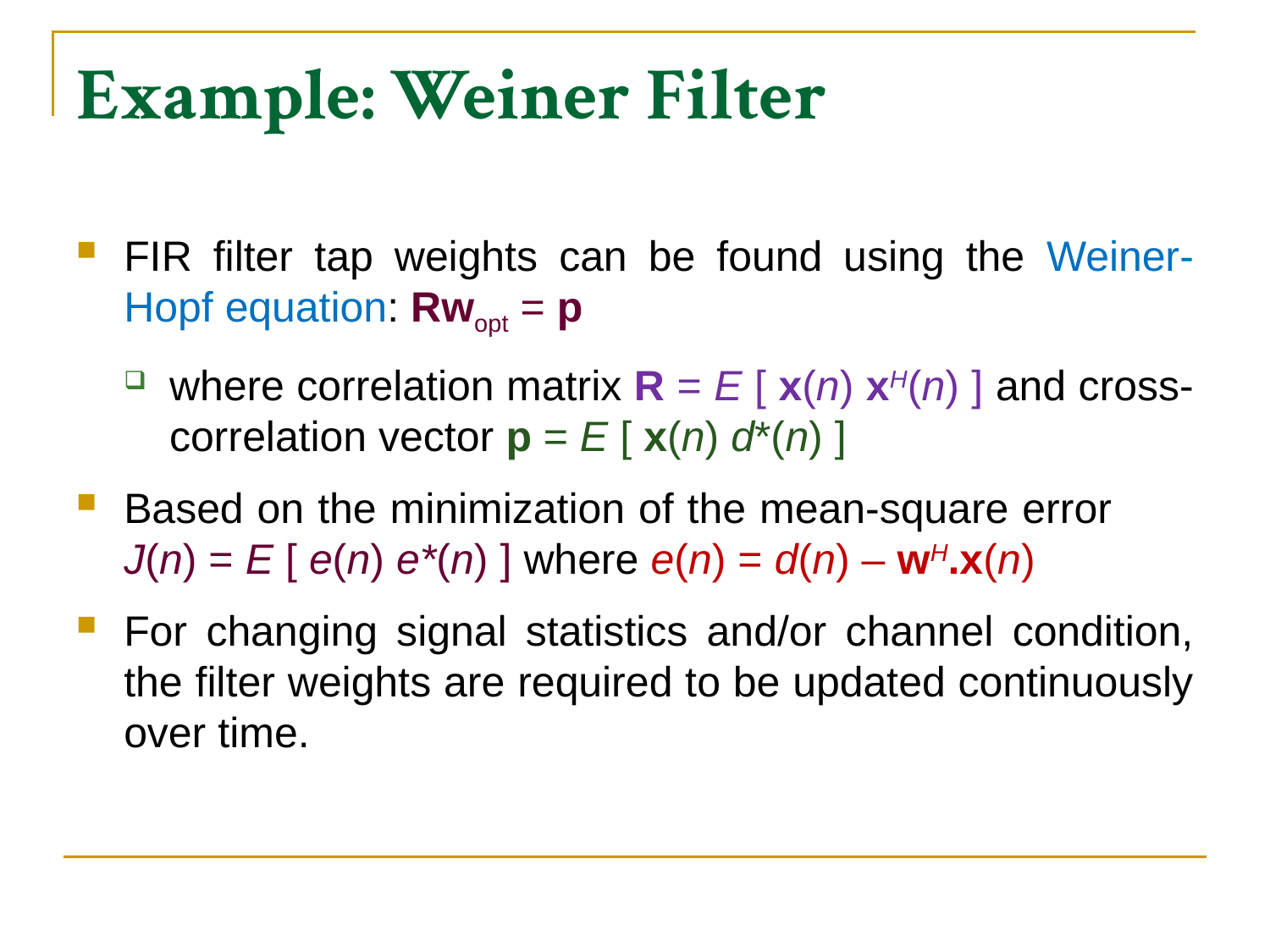

# Example: Weiner Filter
FIR filter tap weights can be found using the Weiner-Hopf equation: Rwopt = p
where correlation matrix R = E [ x(n) xH(n) ] and cross-correlation vector p = E [ x(n) d*(n) ]
Based on the minimization of the mean-square error       J(n) = E [ e(n) e*(n) ] where e(n) = d(n) – wH.x(n)
For changing signal statistics and/or channel condition, the filter weights are required to be updated continuously over time.